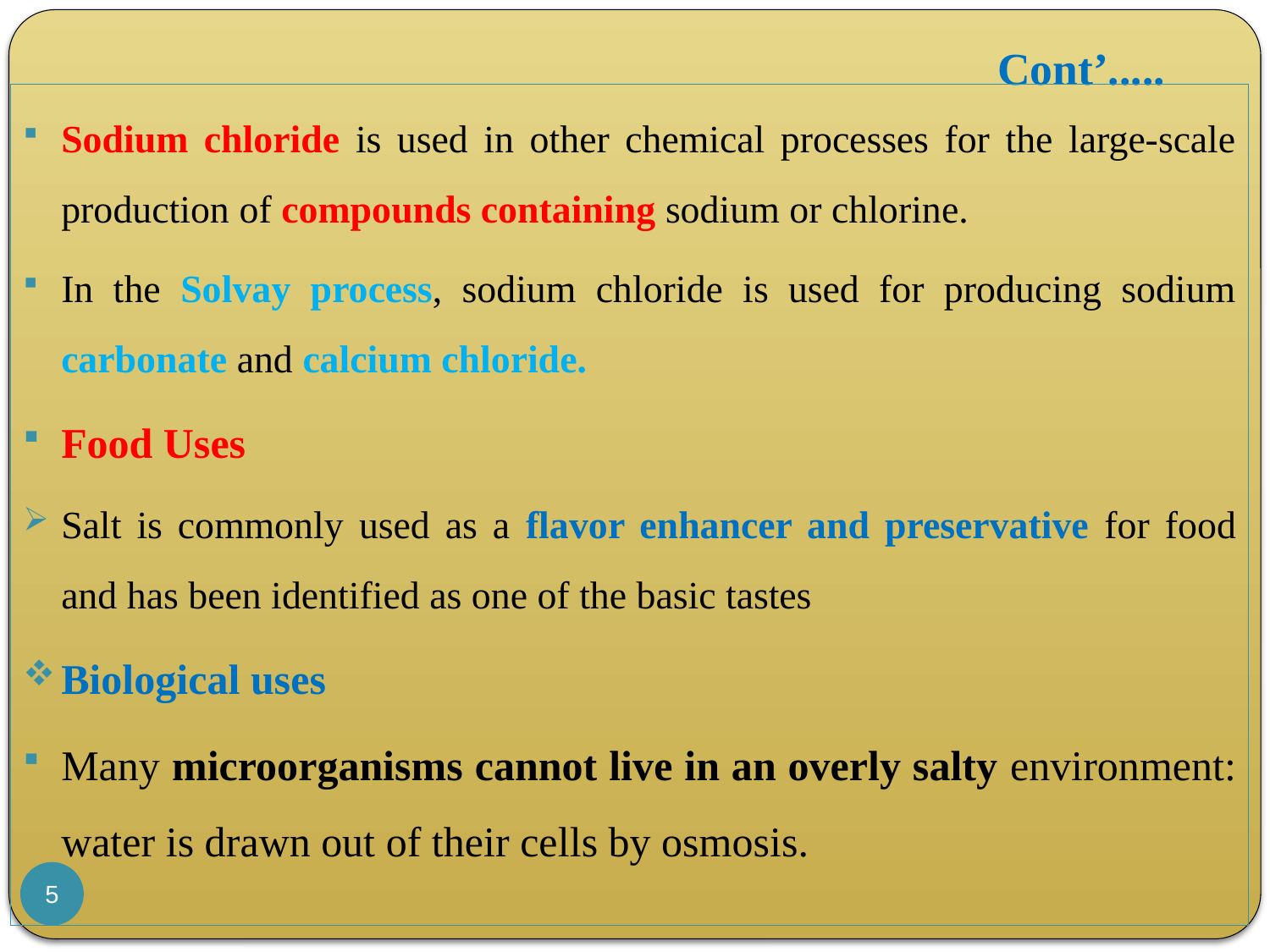

# Cont’.....
Sodium chloride is used in other chemical processes for the large-scale production of compounds containing sodium or chlorine.
In the Solvay process, sodium chloride is used for producing sodium carbonate and calcium chloride.
Food Uses
Salt is commonly used as a flavor enhancer and preservative for food and has been identified as one of the basic tastes
Biological uses
Many microorganisms cannot live in an overly salty environment: water is drawn out of their cells by osmosis.

5